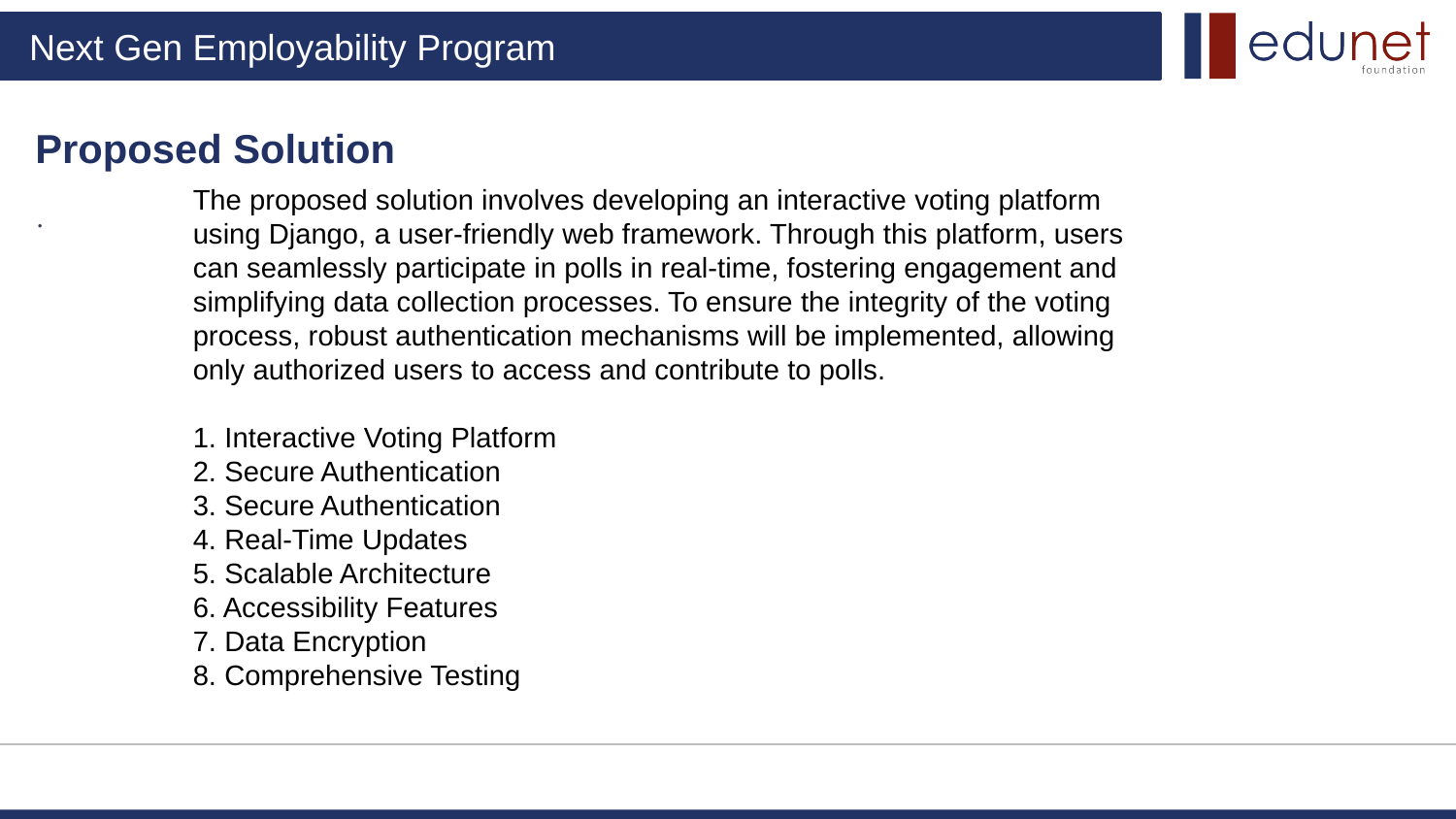

Proposed Solution
The proposed solution involves developing an interactive voting platform using Django, a user-friendly web framework. Through this platform, users can seamlessly participate in polls in real-time, fostering engagement and simplifying data collection processes. To ensure the integrity of the voting process, robust authentication mechanisms will be implemented, allowing only authorized users to access and contribute to polls.

1. Interactive Voting Platform
2. Secure Authentication
3. Secure Authentication
4. Real-Time Updates
5. Scalable Architecture
6. Accessibility Features
7. Data Encryption
8. Comprehensive Testing
.